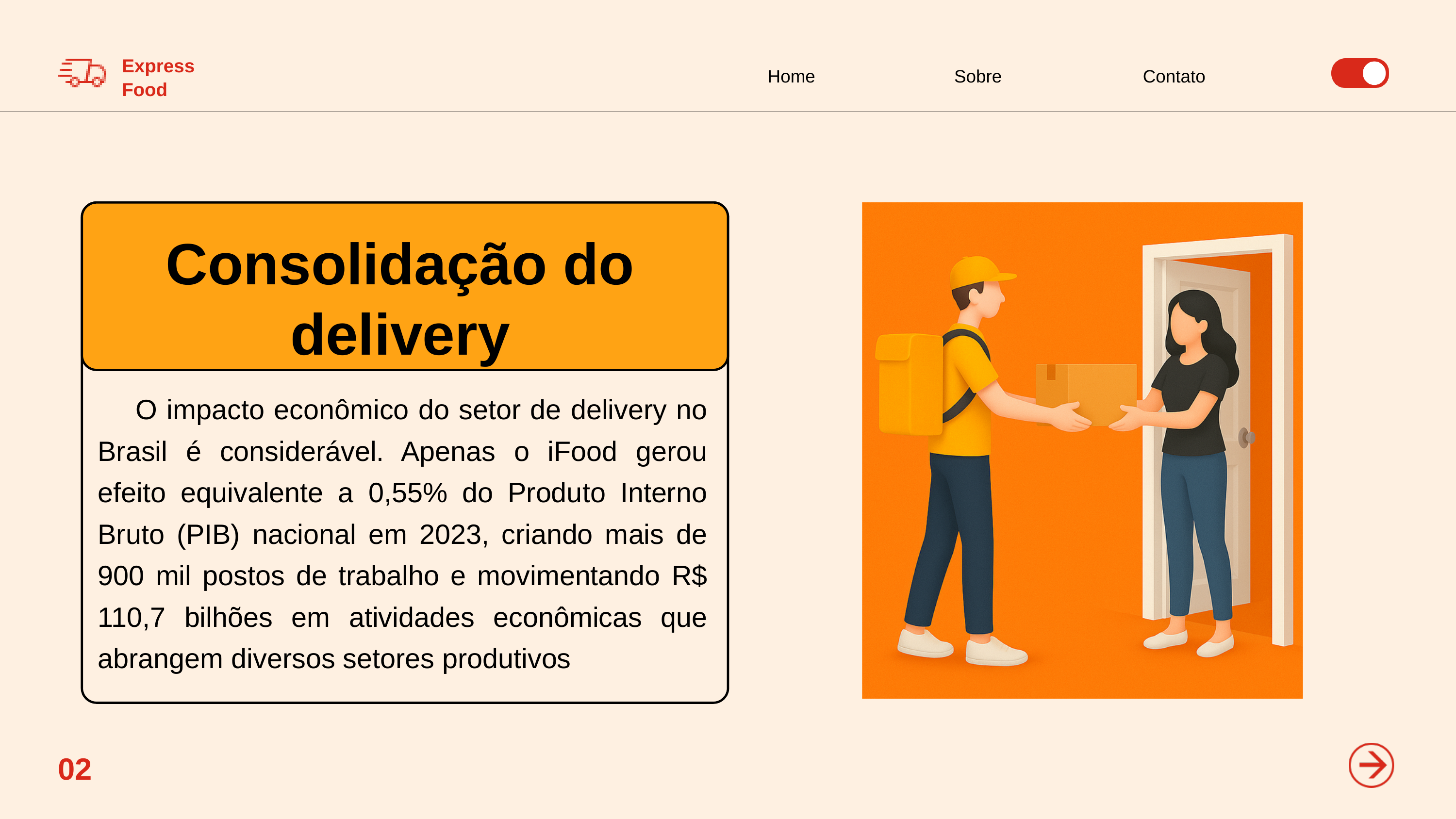

Express
Food

Home
Sobre
Contato

Consolidação do delivery
    O impacto econômico do setor de delivery no Brasil é considerável. Apenas o iFood gerou efeito equivalente a 0,55% do Produto Interno Bruto (PIB) nacional em 2023, criando mais de 900 mil postos de trabalho e movimentando R$ 110,7 bilhões em atividades econômicas que abrangem diversos setores produtivos

02